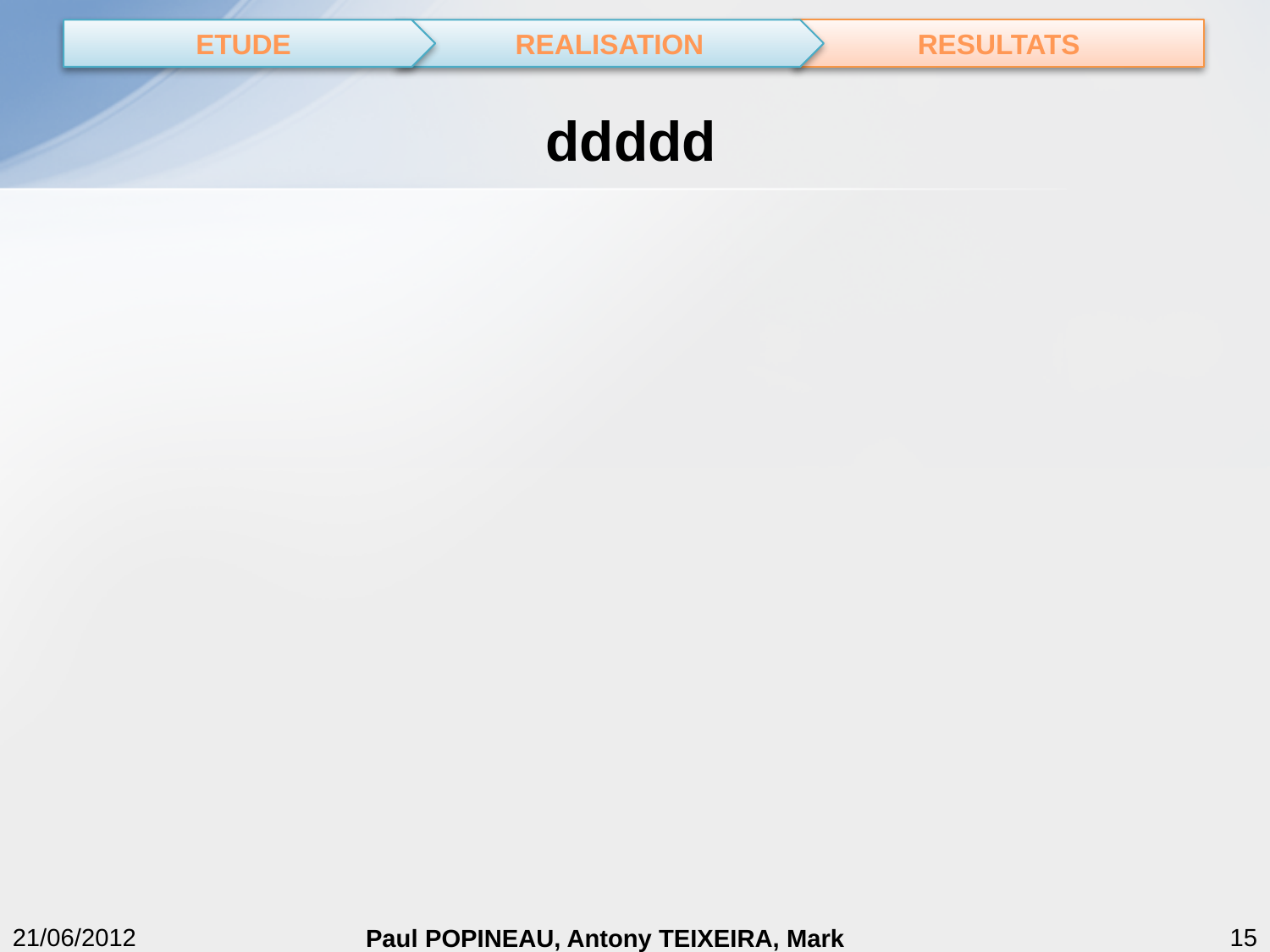

ETUDE
REALISATION
RESULTATS
# ddddd

21/06/2012
15
Paul POPINEAU, Antony TEIXEIRA, Mark THEBAULT